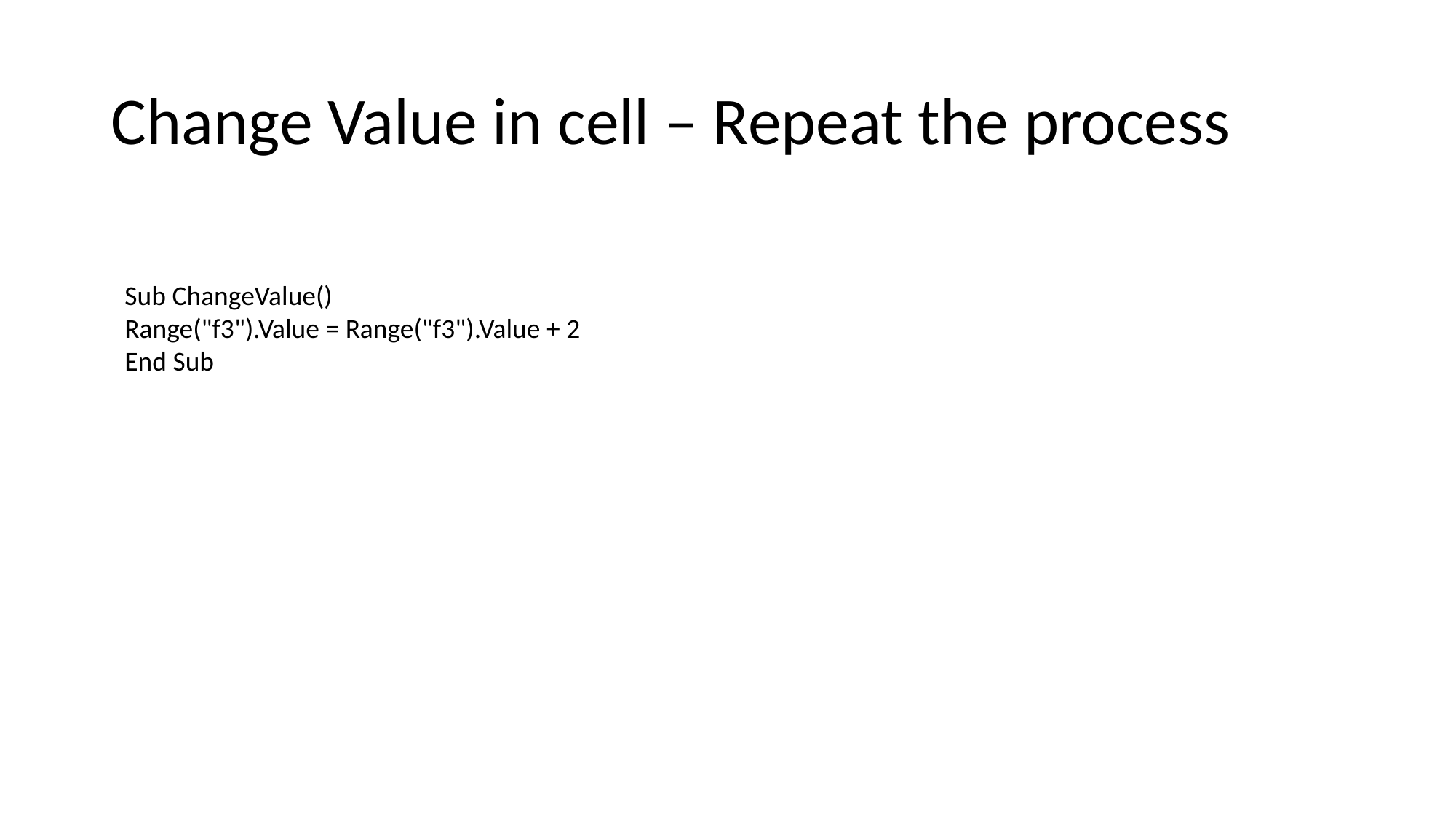

# Change Value in cell – Repeat the process
Sub ChangeValue()
Range("f3").Value = Range("f3").Value + 2
End Sub